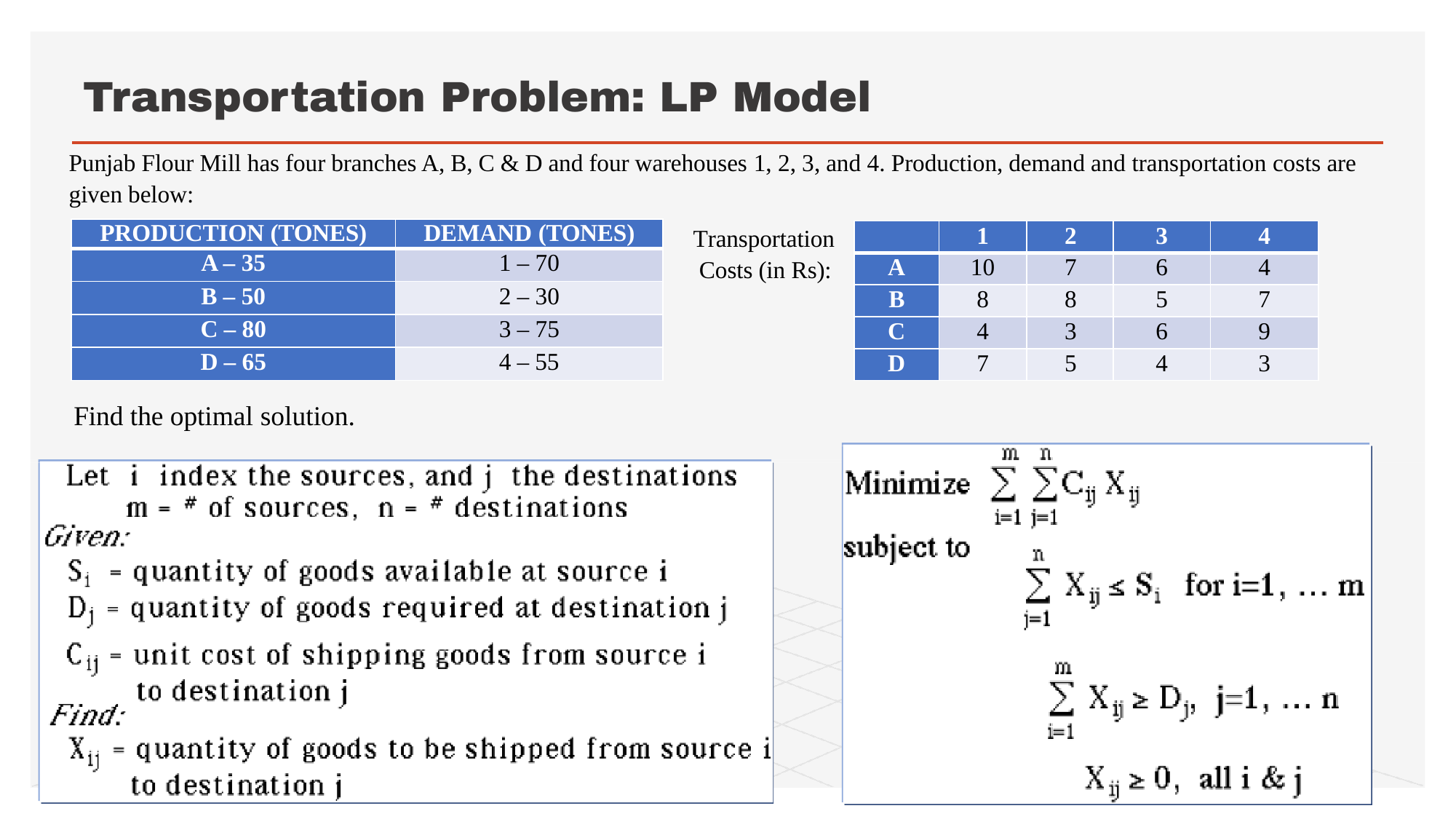

# Transportation Problem: LP Model
Punjab Flour Mill has four branches A, B, C & D and four warehouses 1, 2, 3, and 4. Production, demand and transportation costs are  given below:
Transportation  Costs (in Rs):
| PRODUCTION (TONES) | DEMAND (TONES) |
| --- | --- |
| A – 35 | 1 – 70 |
| B – 50 | 2 – 30 |
| C – 80 | 3 – 75 |
| D – 65 | 4 – 55 |
|  | 1 | 2 | 3 | 4 |
| --- | --- | --- | --- | --- |
| A | 10 | 7 | 6 | 4 |
| B | 8 | 8 | 5 | 7 |
| C | 4 | 3 | 6 | 9 |
| D | 7 | 5 | 4 | 3 |
Find the optimal solution.